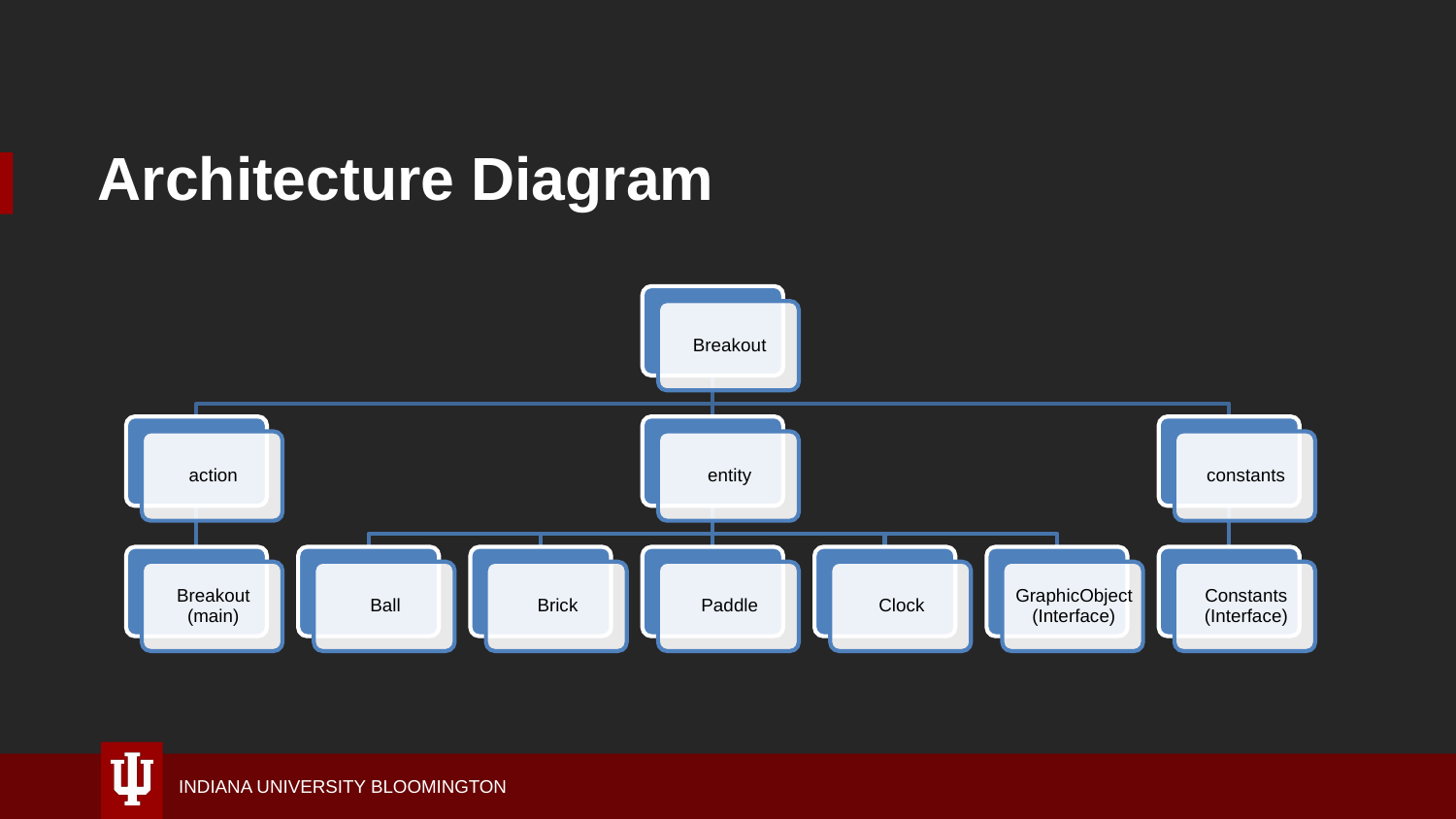

Breakout
action
Breakout (main)
entity
Ball
Brick
Paddle
Clock
GraphicObject (Interface)
constants
Constants (Interface)
# Architecture Diagram